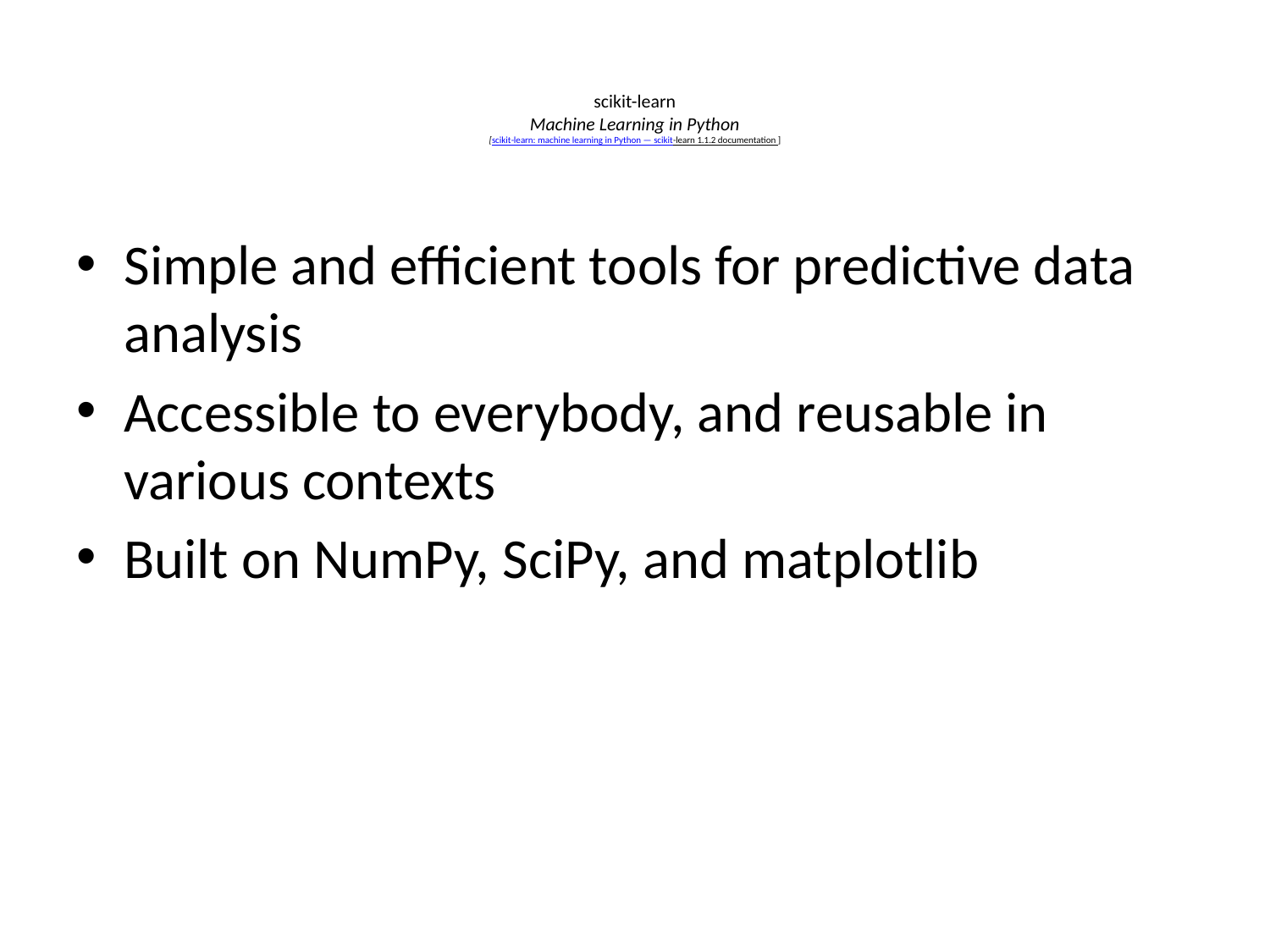

# scikit-learn Machine Learning in Python [scikit-learn: machine learning in Python — scikit-learn 1.1.2 documentation ]
Simple and efficient tools for predictive data analysis
Accessible to everybody, and reusable in various contexts
Built on NumPy, SciPy, and matplotlib